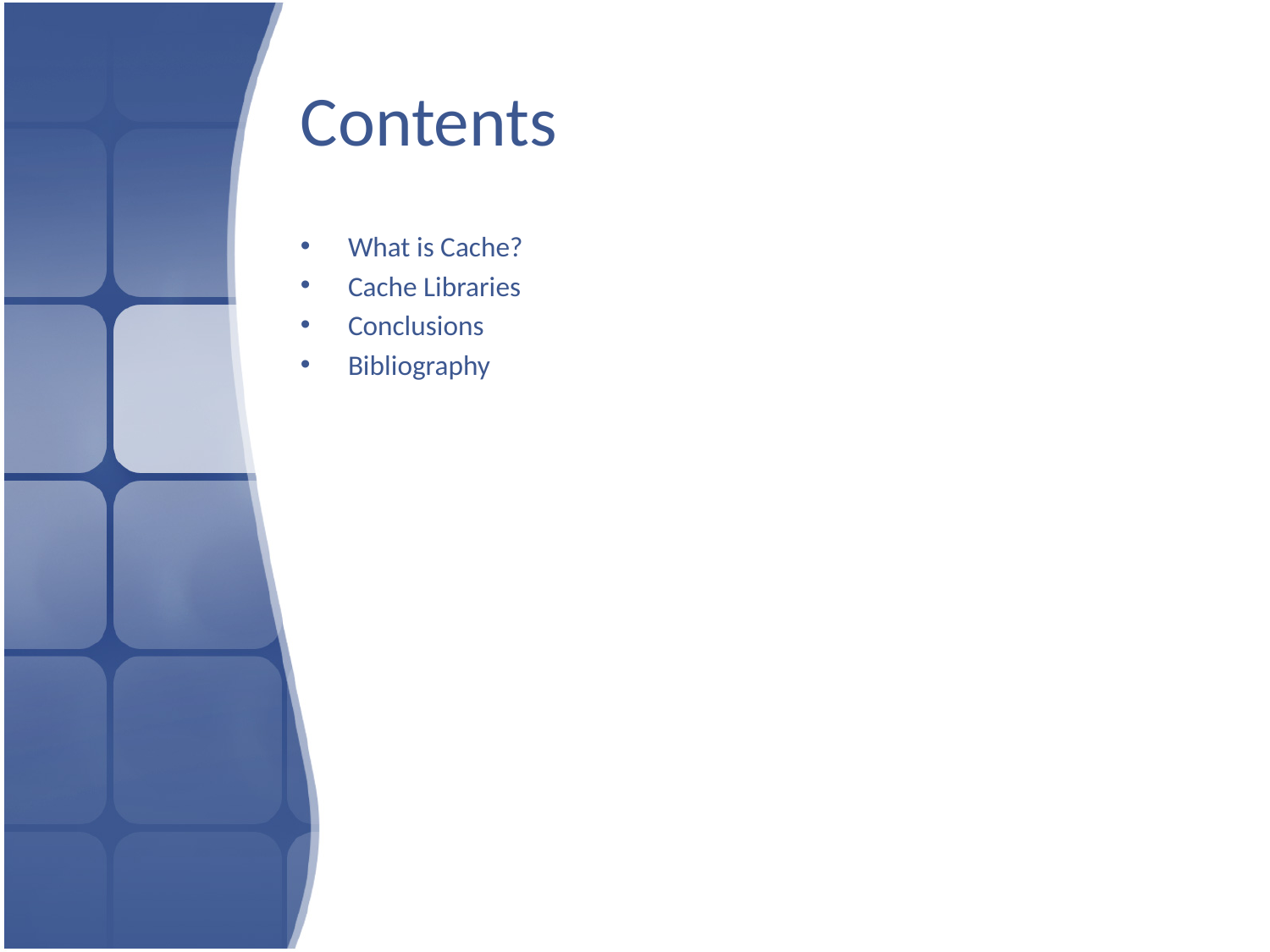

# Contents
What is Cache?
Cache Libraries
Conclusions
Bibliography